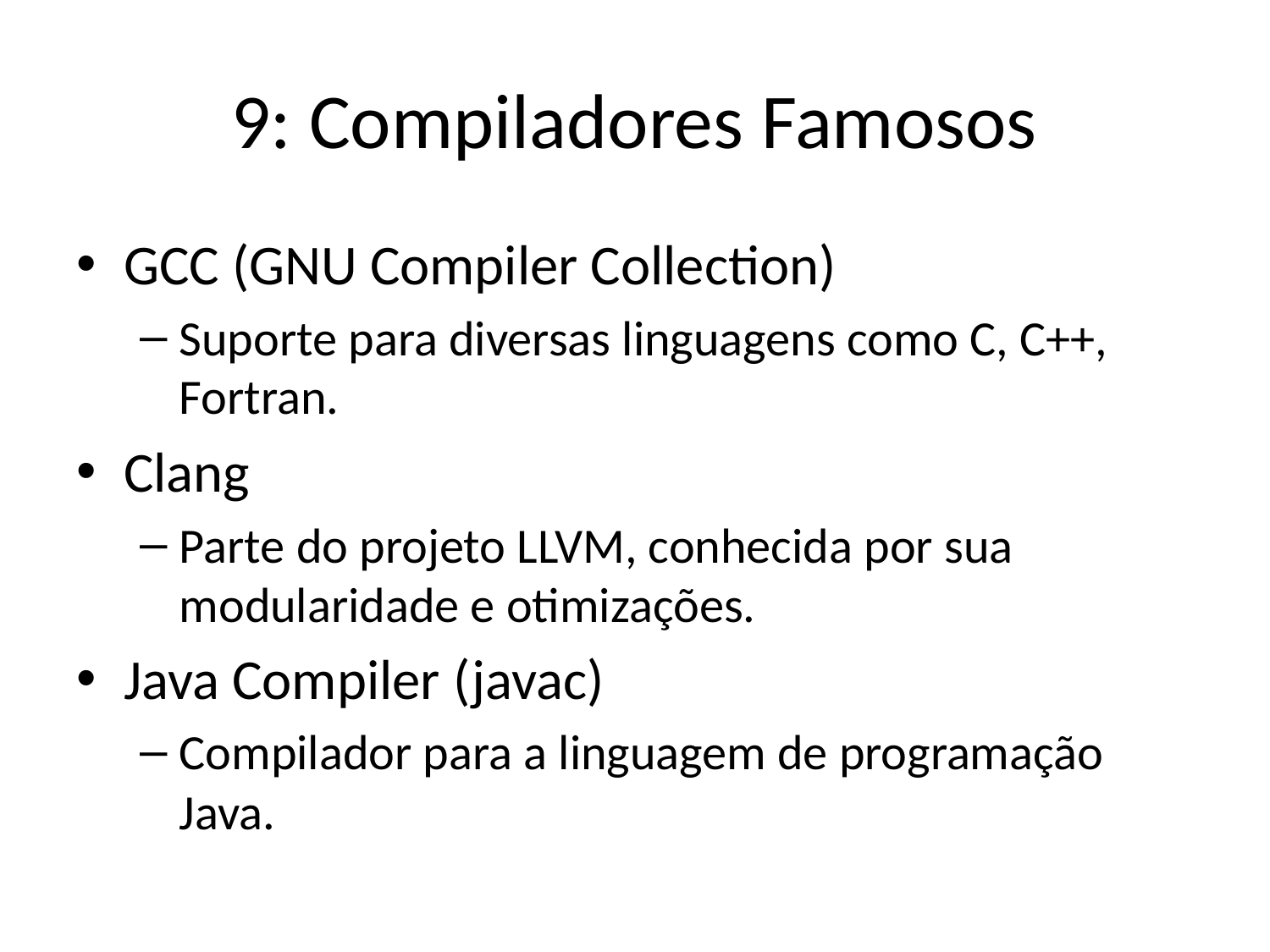

# 9: Compiladores Famosos
GCC (GNU Compiler Collection)
Suporte para diversas linguagens como C, C++, Fortran.
Clang
Parte do projeto LLVM, conhecida por sua modularidade e otimizações.
Java Compiler (javac)
Compilador para a linguagem de programação Java.